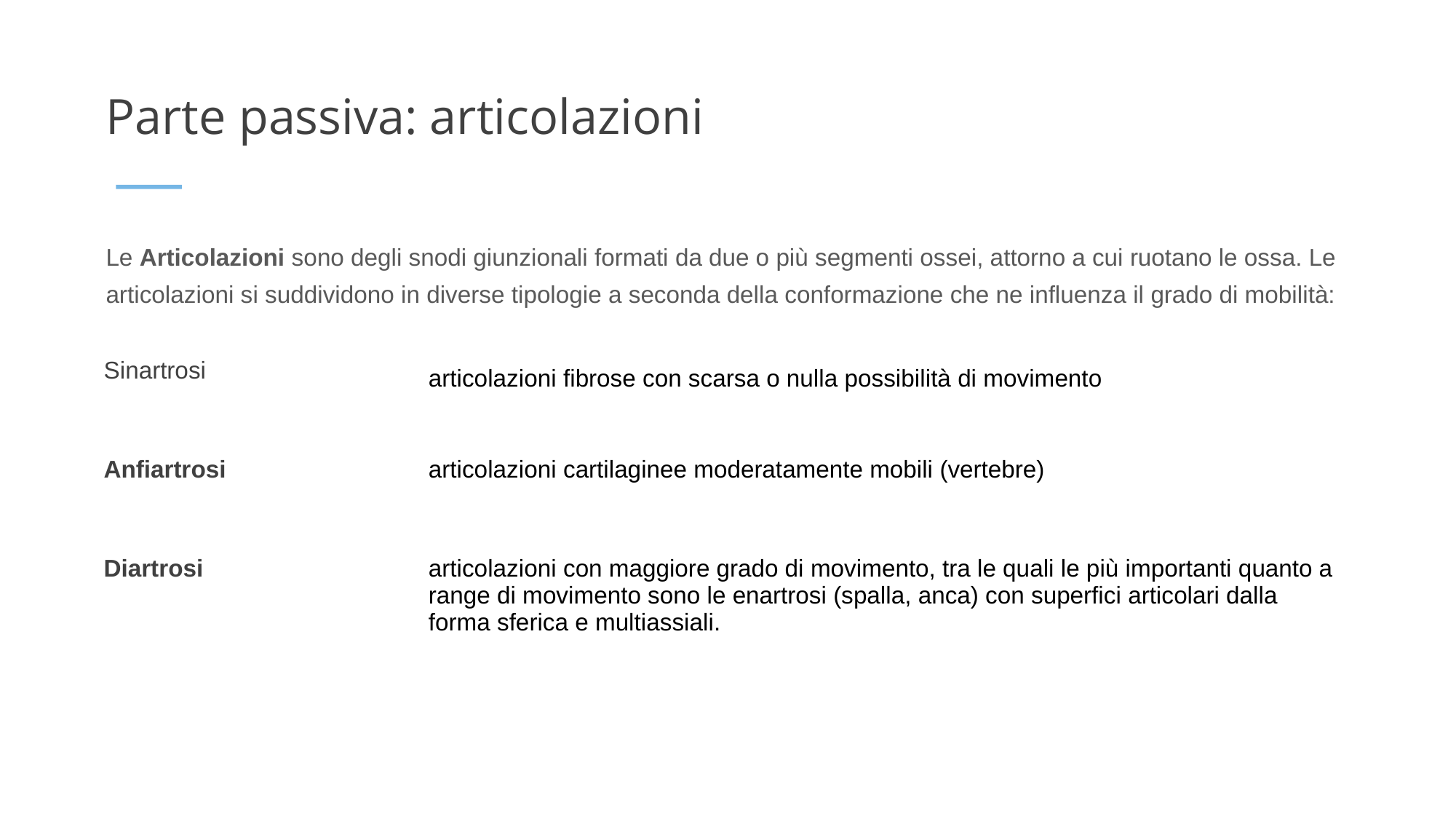

# Parte passiva: articolazioni

Le Articolazioni sono degli snodi giunzionali formati da due o più segmenti ossei, attorno a cui ruotano le ossa. Le articolazioni si suddividono in diverse tipologie a seconda della conformazione che ne influenza il grado di mobilità:
| Sinartrosi | articolazioni fibrose con scarsa o nulla possibilità di movimento |
| --- | --- |
| Anfiartrosi | articolazioni cartilaginee moderatamente mobili (vertebre) |
| Diartrosi | articolazioni con maggiore grado di movimento, tra le quali le più importanti quanto a range di movimento sono le enartrosi (spalla, anca) con superfici articolari dalla forma sferica e multiassiali. |
|  |  |